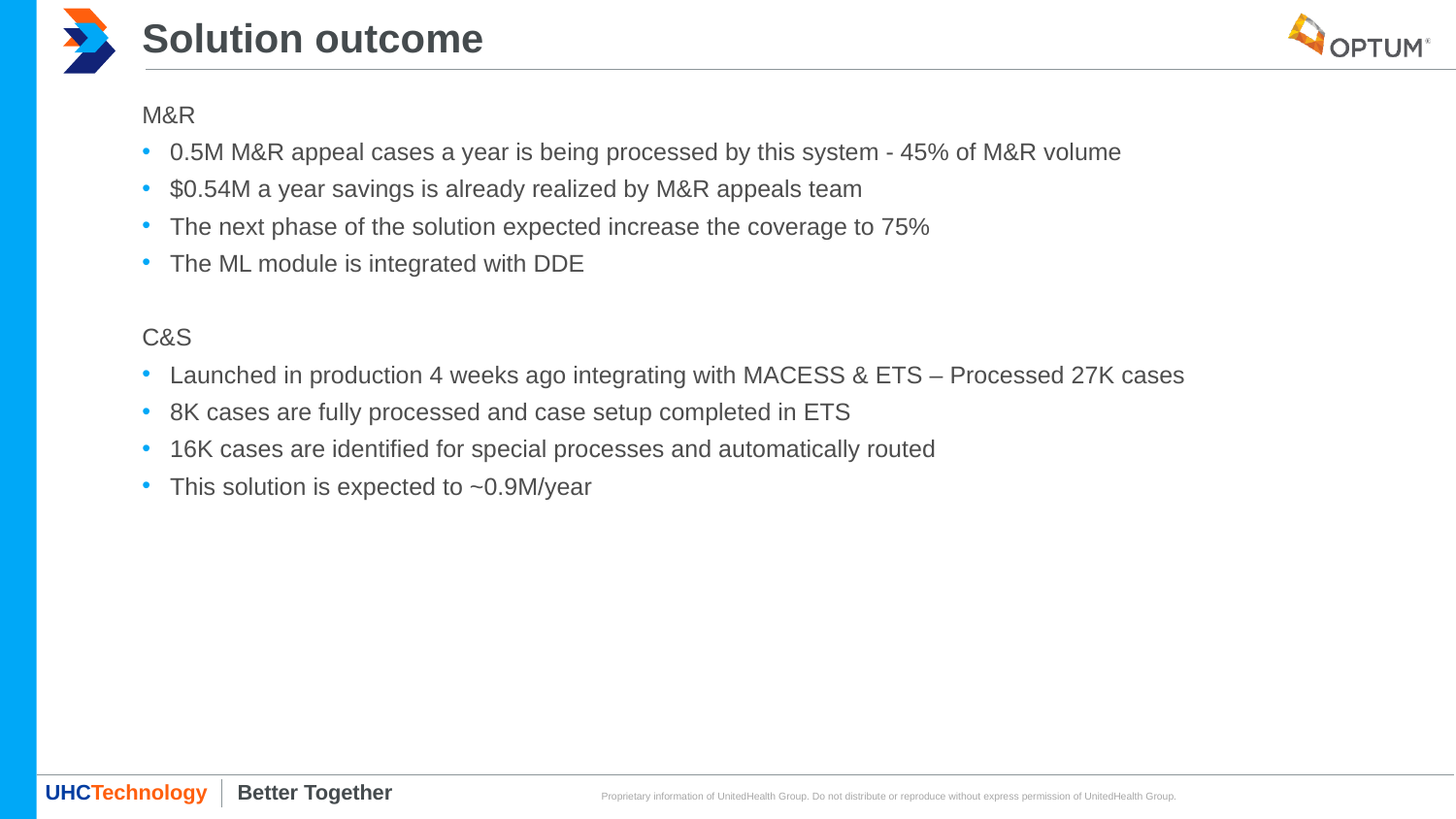

# Solution outcome
M&R
0.5M M&R appeal cases a year is being processed by this system - 45% of M&R volume
$0.54M a year savings is already realized by M&R appeals team
The next phase of the solution expected increase the coverage to 75%
The ML module is integrated with DDE

C&S
Launched in production 4 weeks ago integrating with MACESS & ETS – Processed 27K cases
8K cases are fully processed and case setup completed in ETS
16K cases are identified for special processes and automatically routed
This solution is expected to ~0.9M/year